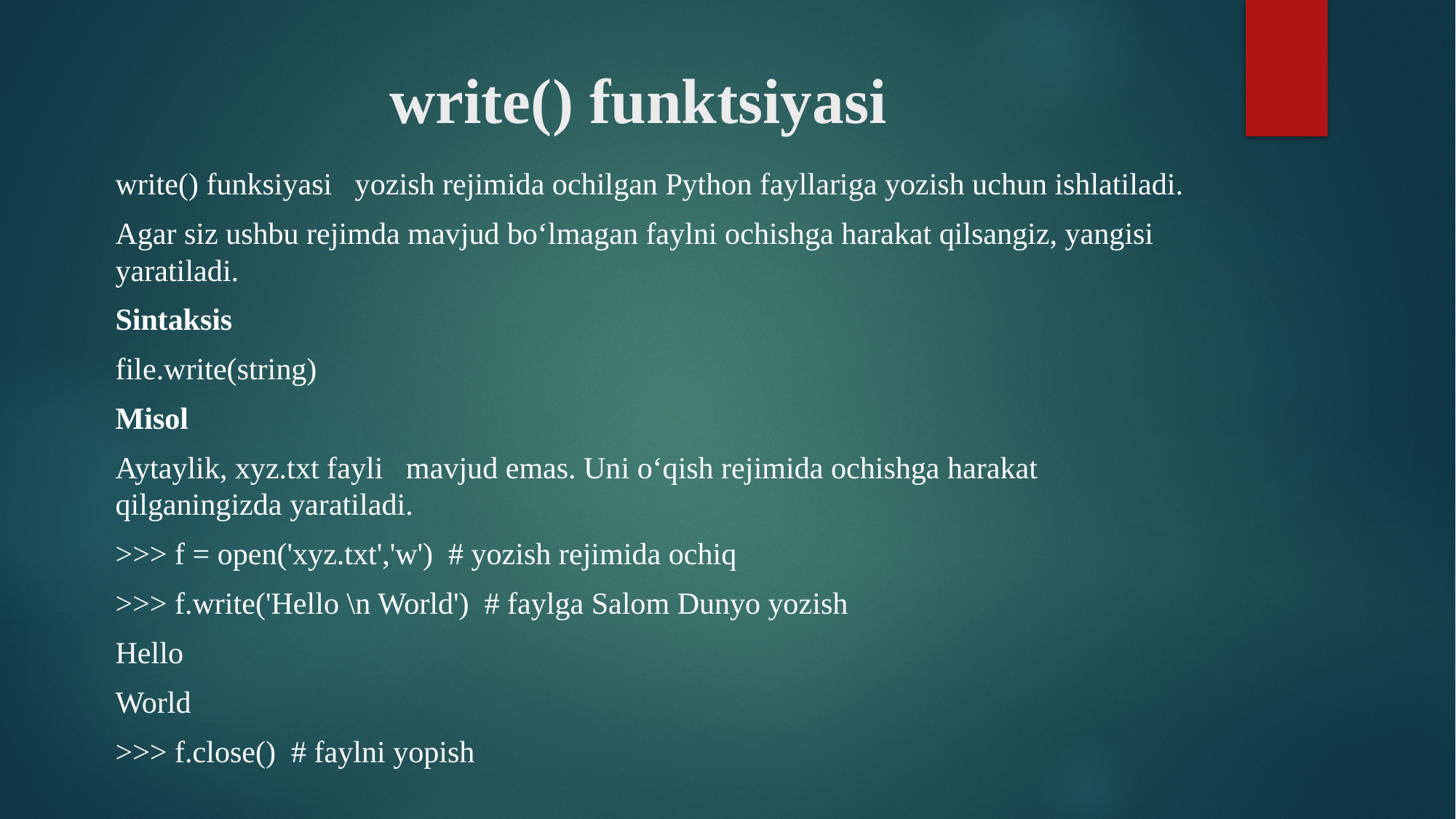

# write() funktsiyasi
write() funksiyasi   yozish rejimida ochilgan Python fayllariga yozish uchun ishlatiladi.
Agar siz ushbu rejimda mavjud bo‘lmagan faylni ochishga harakat qilsangiz, yangisi yaratiladi.
Sintaksis
file.write(string)
Misol
Aytaylik, xyz.txt fayli   mavjud emas. Uni o‘qish rejimida ochishga harakat qilganingizda yaratiladi.
>>> f = open('xyz.txt','w')  # yozish rejimida ochiq
>>> f.write('Hello \n World')  # faylga Salom Dunyo yozish
Hello
World
>>> f.close()  # faylni yopish